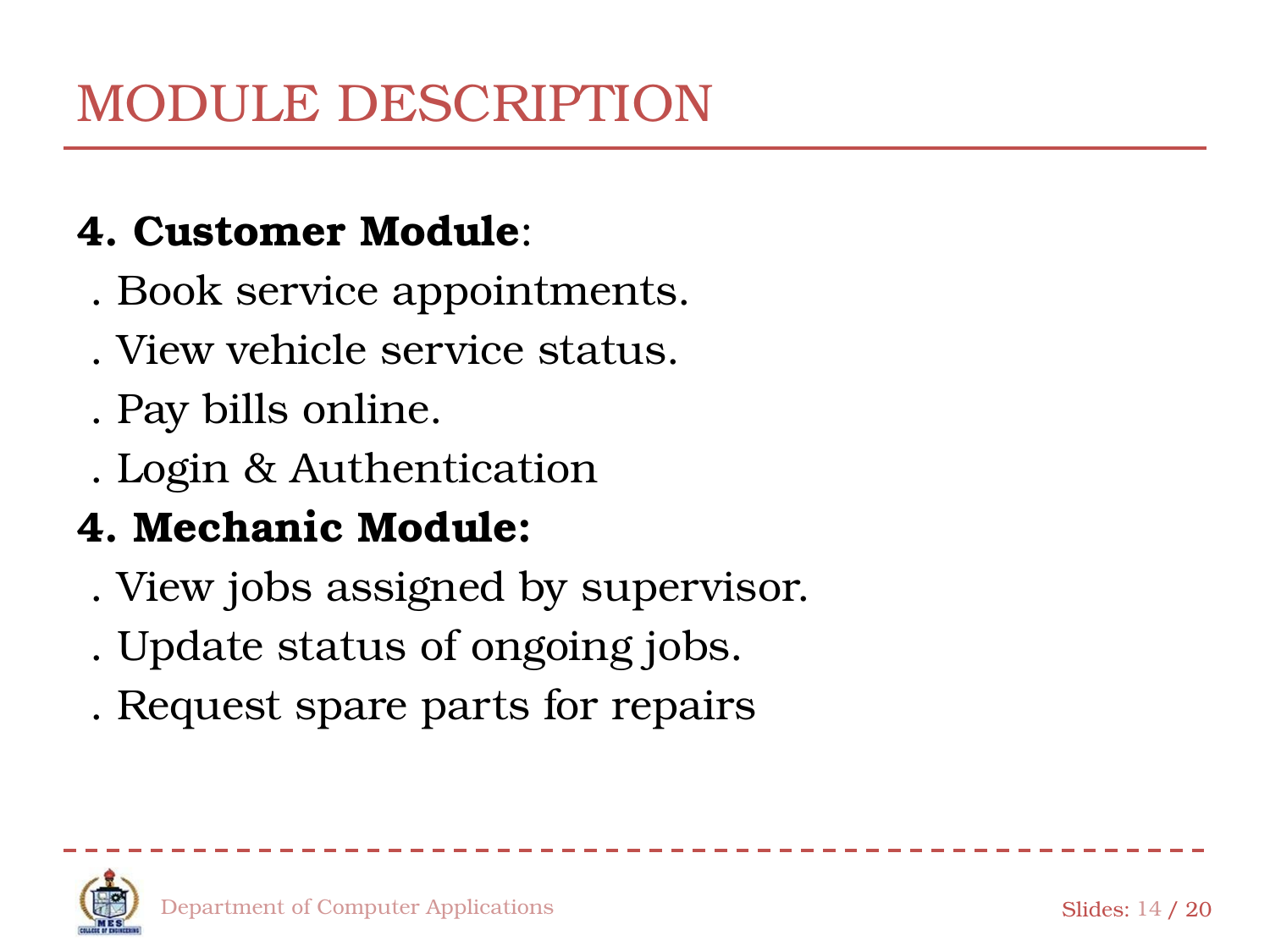

# MODULE DESCRIPTION
4. Customer Module:
 . Book service appointments.
 . View vehicle service status.
 . Pay bills online.
 . Login & Authentication
4. Mechanic Module:
 . View jobs assigned by supervisor.
 . Update status of ongoing jobs.
 . Request spare parts for repairs
Department of Computer Applications
14